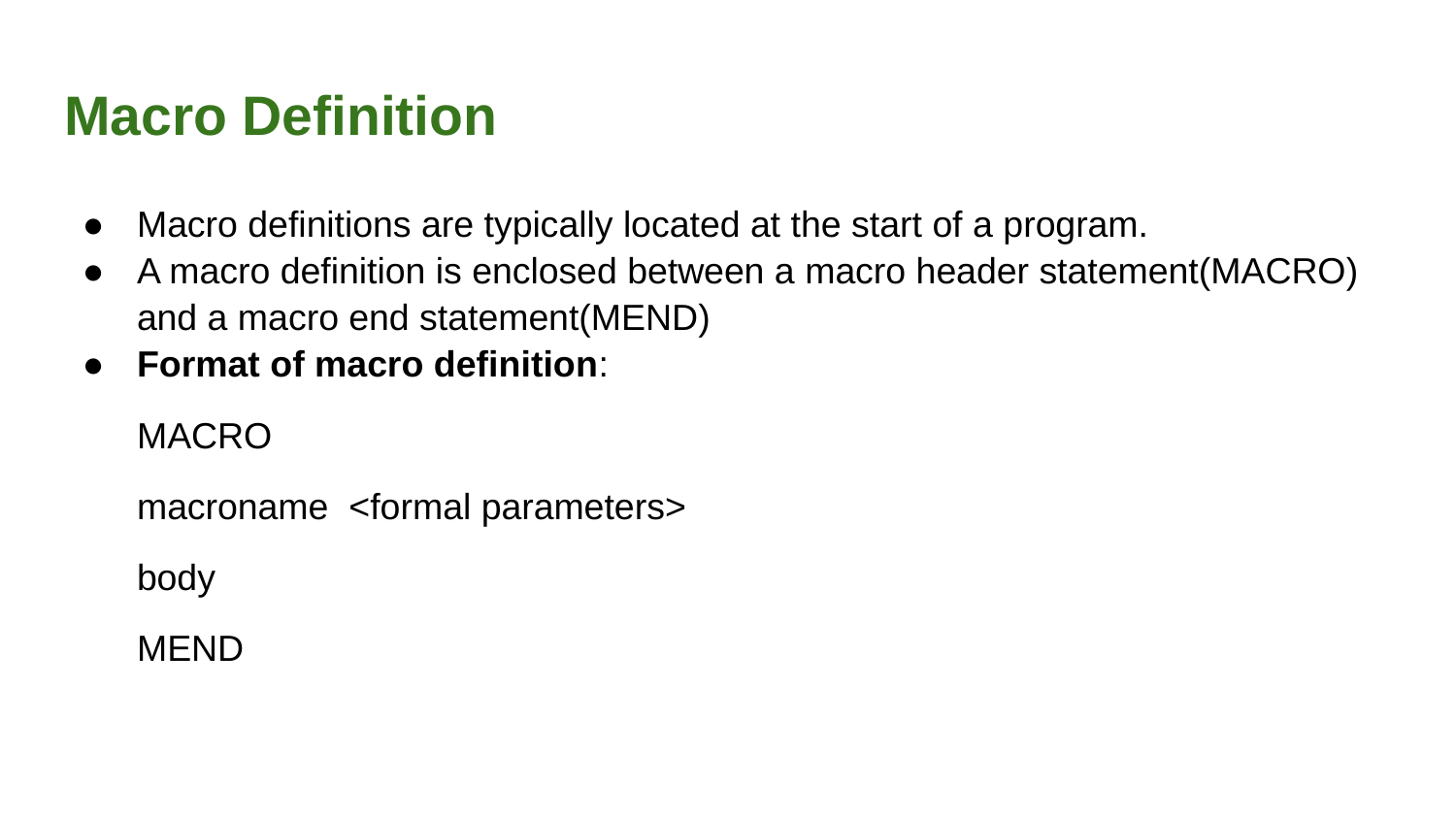

# Macro Definition
Macro definitions are typically located at the start of a program.
A macro definition is enclosed between a macro header statement(MACRO) and a macro end statement(MEND)
Format of macro definition:
MACRO
macroname  <formal parameters>
body
MEND